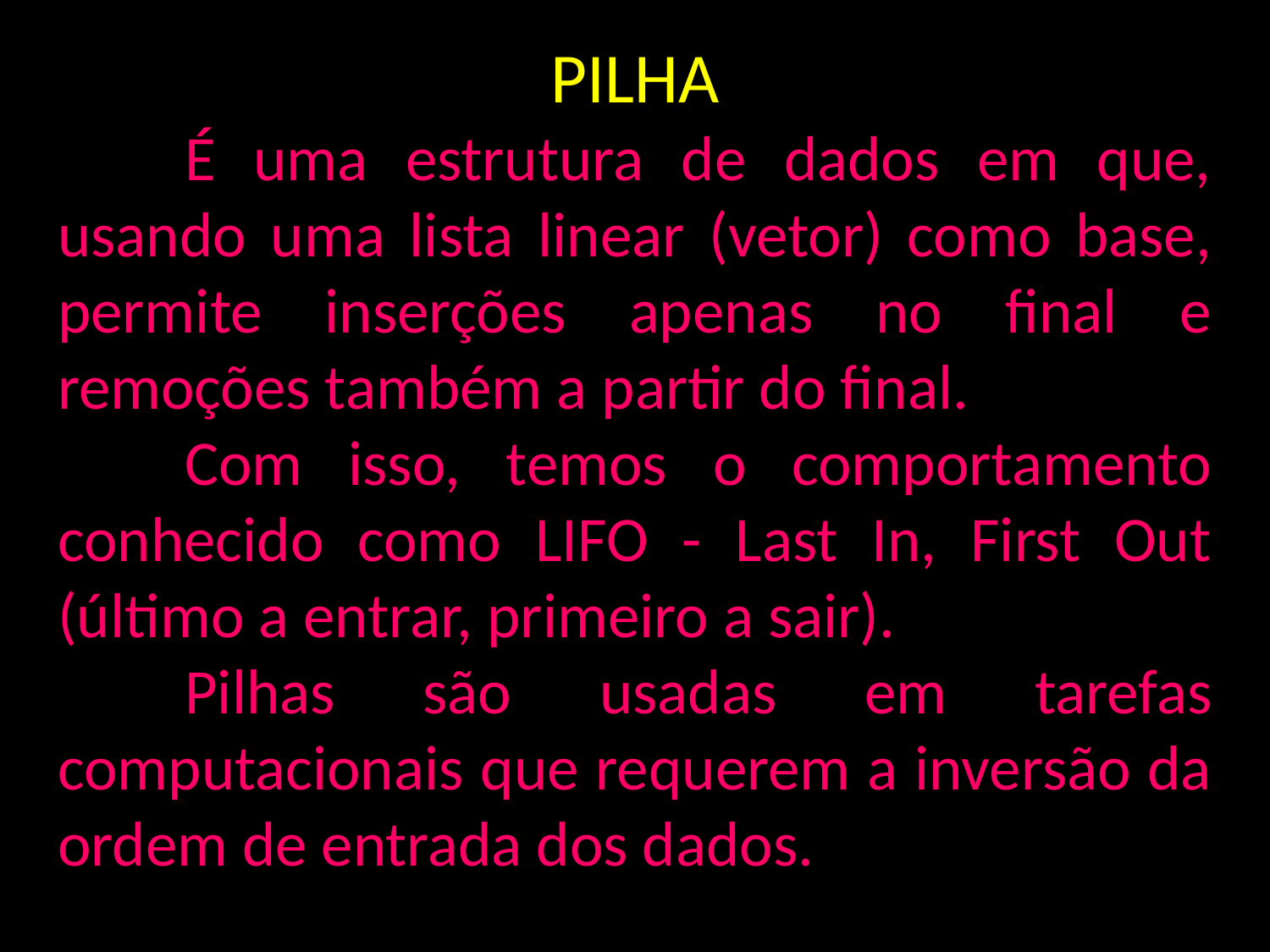

PILHA
	É uma estrutura de dados em que, usando uma lista linear (vetor) como base, permite inserções apenas no final e remoções também a partir do final.
	Com isso, temos o comportamento conhecido como LIFO - Last In, First Out (último a entrar, primeiro a sair).
	Pilhas são usadas em tarefas computacionais que requerem a inversão da ordem de entrada dos dados.